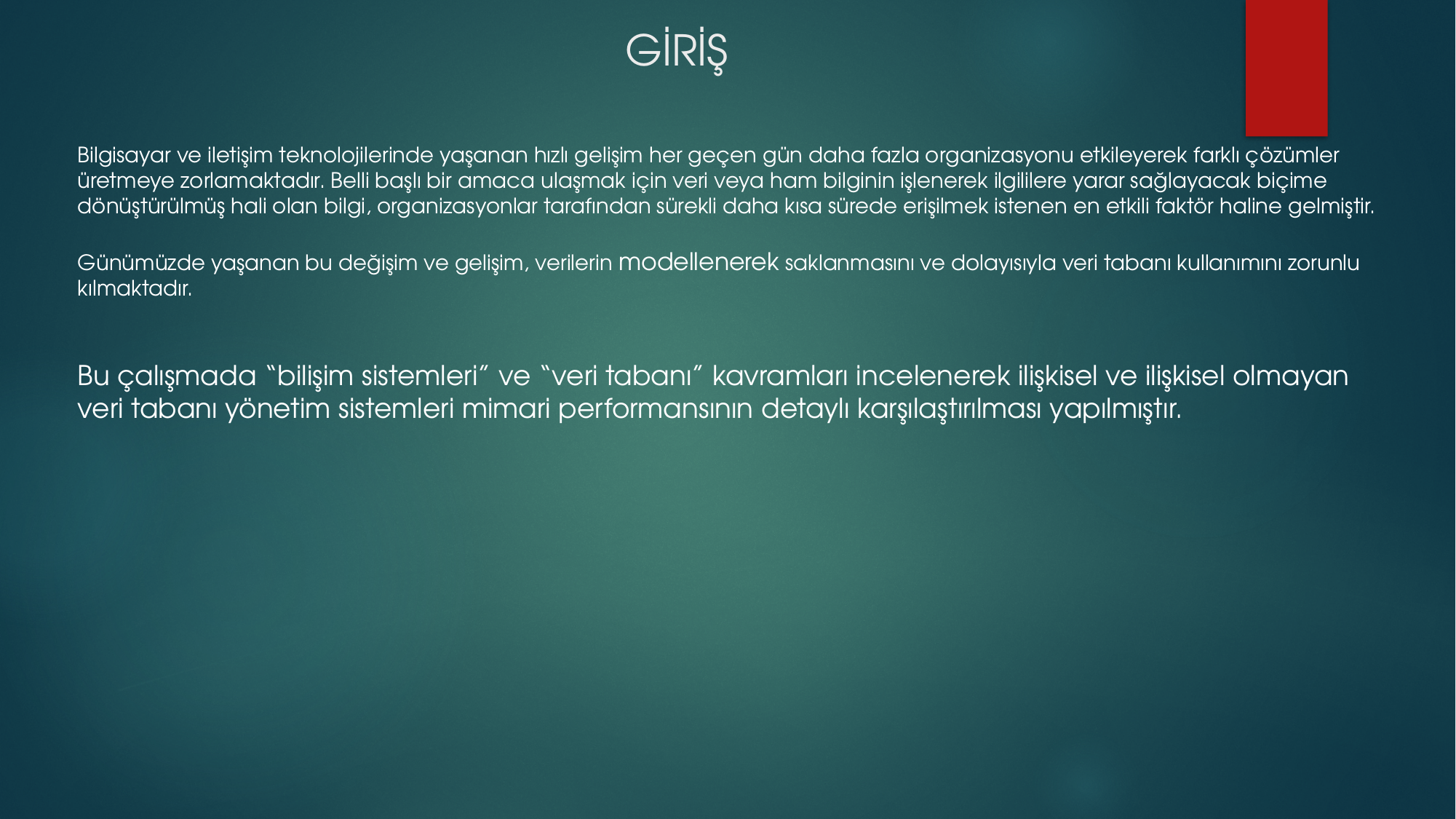

# GİRİŞ
Bilgisayar ve iletişim teknolojilerinde yaşanan hızlı gelişim her geçen gün daha fazla organizasyonu etkileyerek farklı çözümler üretmeye zorlamaktadır. Belli başlı bir amaca ulaşmak için veri veya ham bilginin işlenerek ilgililere yarar sağlayacak biçime dönüştürülmüş hali olan bilgi, organizasyonlar tarafından sürekli daha kısa sürede erişilmek istenen en etkili faktör haline gelmiştir.
Günümüzde yaşanan bu değişim ve gelişim, verilerin modellenerek saklanmasını ve dolayısıyla veri tabanı kullanımını zorunlu kılmaktadır.
Bu çalışmada “bilişim sistemleri” ve “veri tabanı” kavramları incelenerek ilişkisel ve ilişkisel olmayan veri tabanı yönetim sistemleri mimari performansının detaylı karşılaştırılması yapılmıştır.